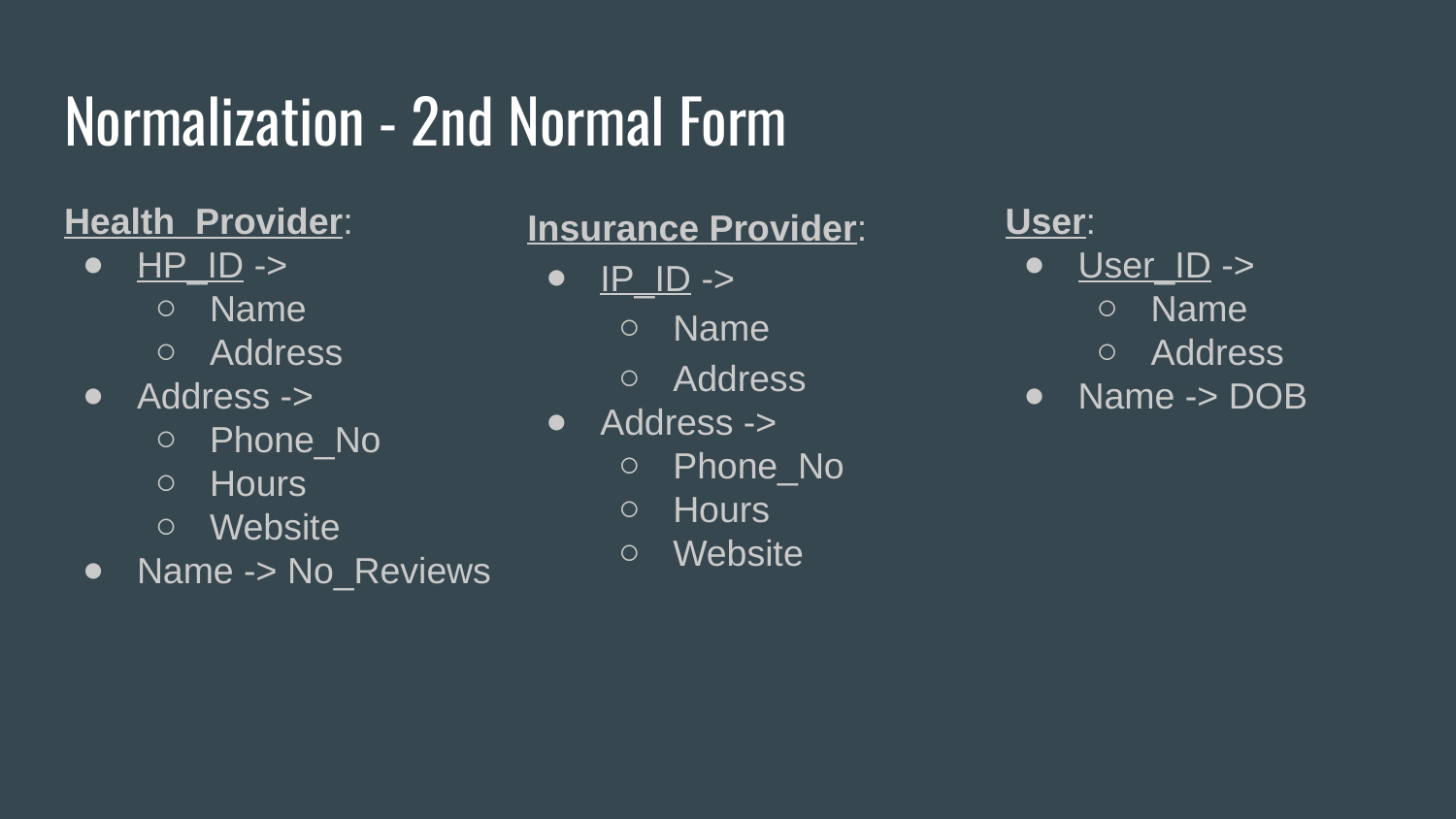

# Normalization - 2nd Normal Form
Health_Provider:
HP_ID ->
Name
Address
Address ->
Phone_No
Hours
Website
Name -> No_Reviews
Insurance Provider:
IP_ID ->
Name
Address
Address ->
Phone_No
Hours
Website

User:
User_ID ->
Name
Address
Name -> DOB